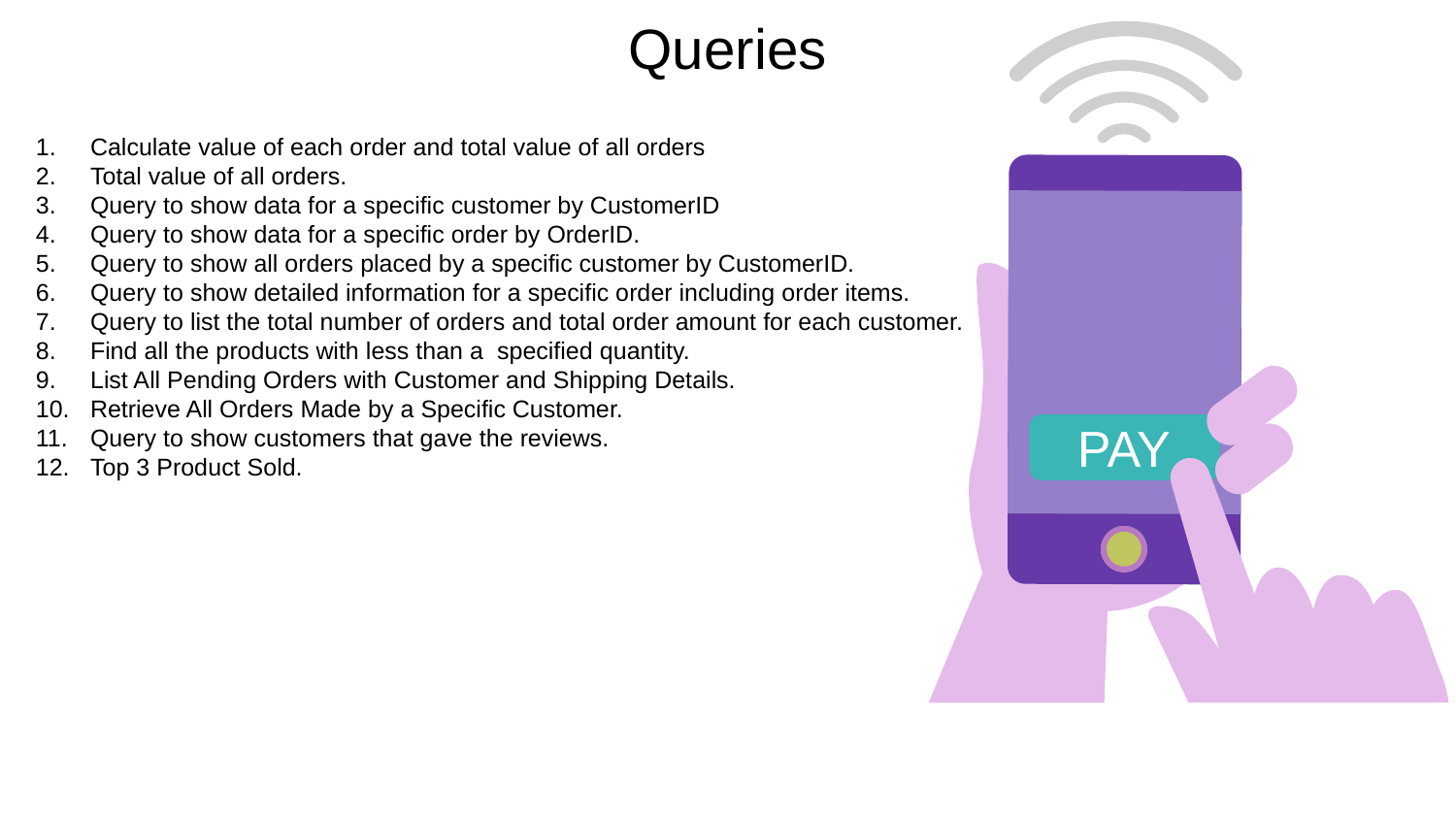

# Queries

Calculate value of each order and total value of all orders
Total value of all orders.
Query to show data for a specific customer by CustomerID
Query to show data for a specific order by OrderID.
Query to show all orders placed by a specific customer by CustomerID.
Query to show detailed information for a specific order including order items.
Query to list the total number of orders and total order amount for each customer.
Find all the products with less than a  specified quantity.
List All Pending Orders with Customer and Shipping Details.
Retrieve All Orders Made by a Specific Customer.
Query to show customers that gave the reviews.
Top 3 Product Sold.

PAY